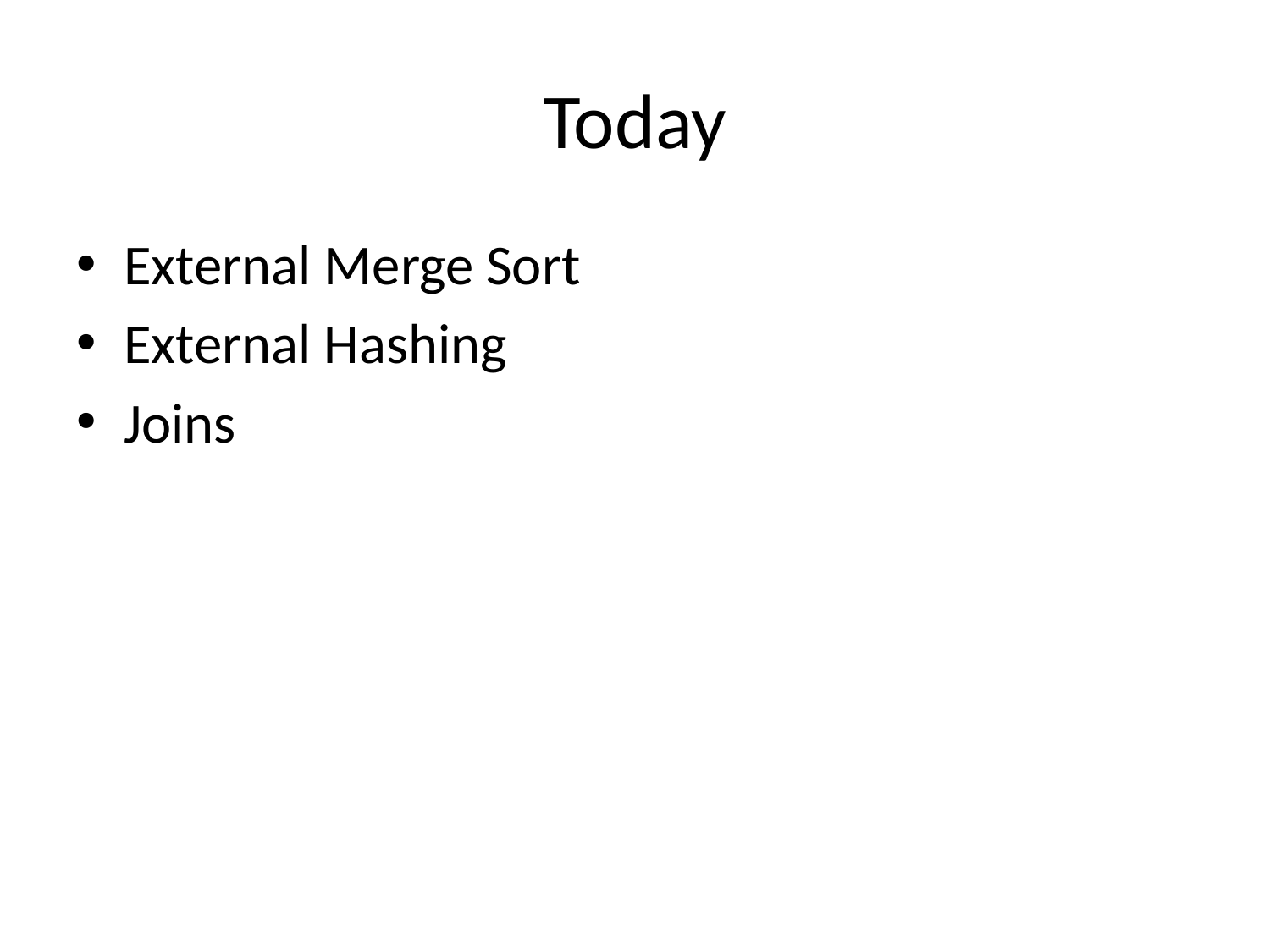

# Today
External Merge Sort
External Hashing
Joins